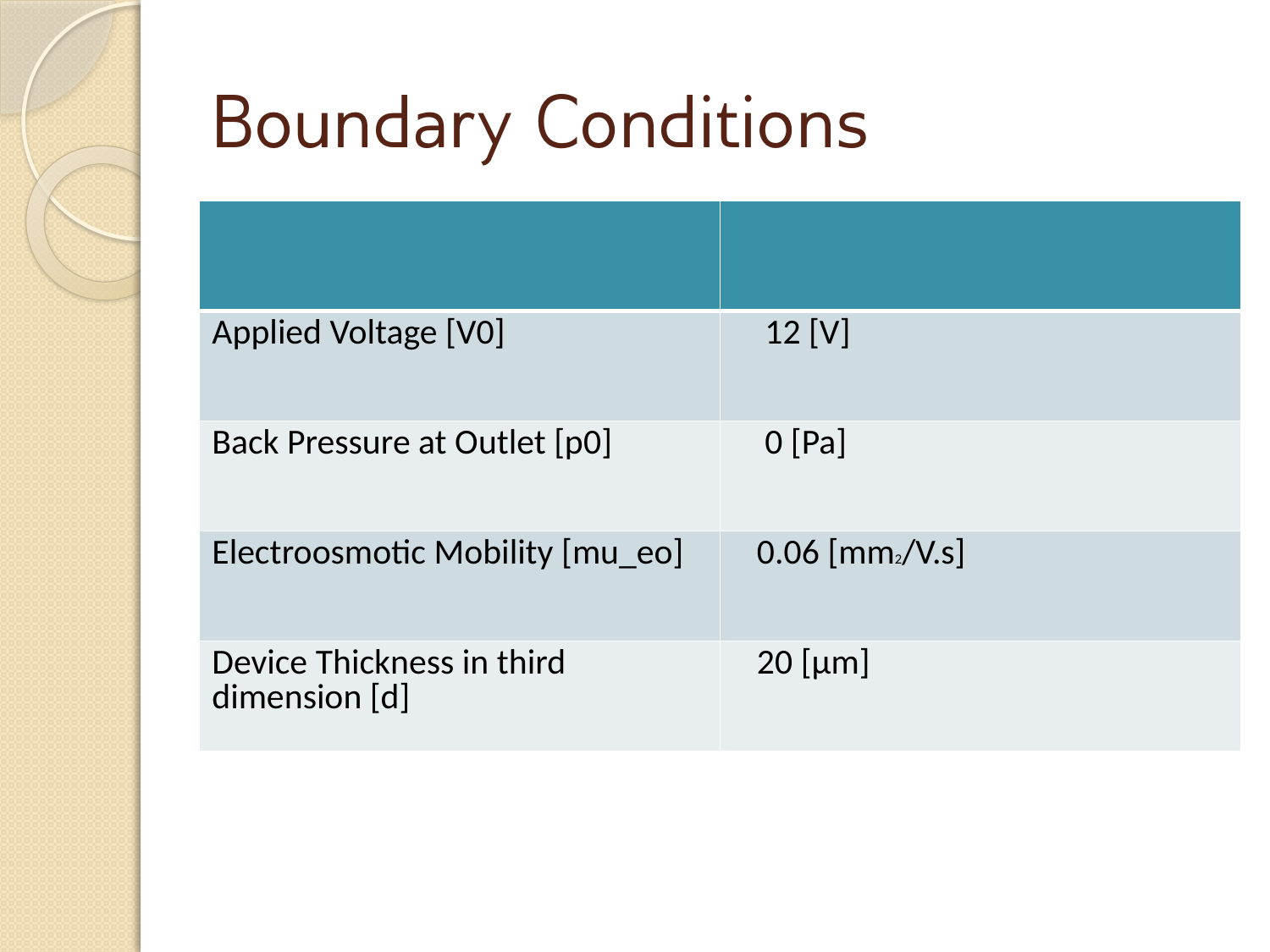

# Boundary Conditions
|  |  |
| --- | --- |
| Applied Voltage [V0] | 12 [V] |
| Back Pressure at Outlet [p0] | 0 [Pa] |
| Electroosmotic Mobility [mu\_eo] | 0.06 [mm2/V.s] |
| Device Thickness in third dimension [d] | 20 [μm] |